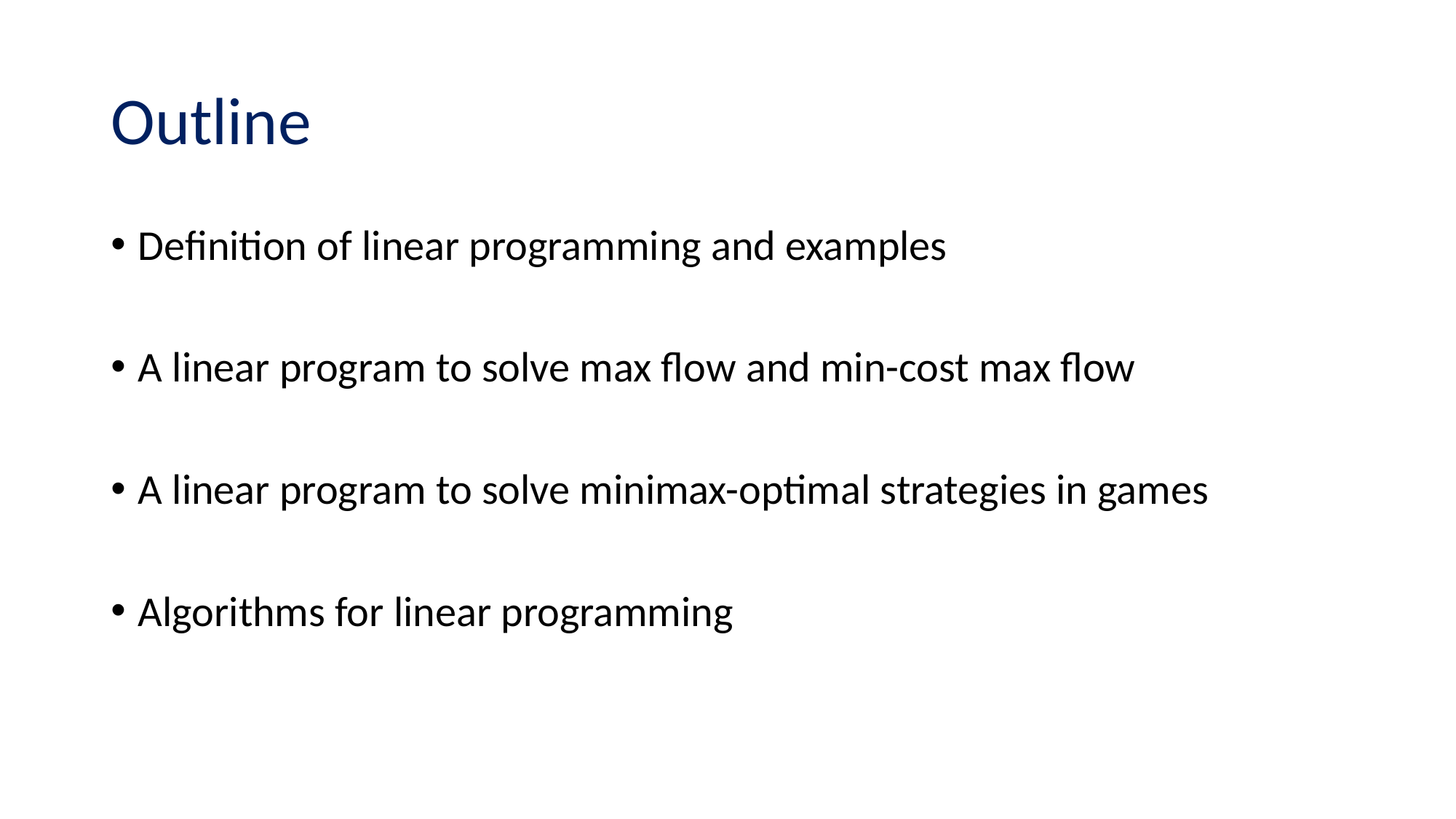

# Outline
Definition of linear programming and examples

A linear program to solve max flow and min-cost max flow

A linear program to solve minimax-optimal strategies in games

Algorithms for linear programming